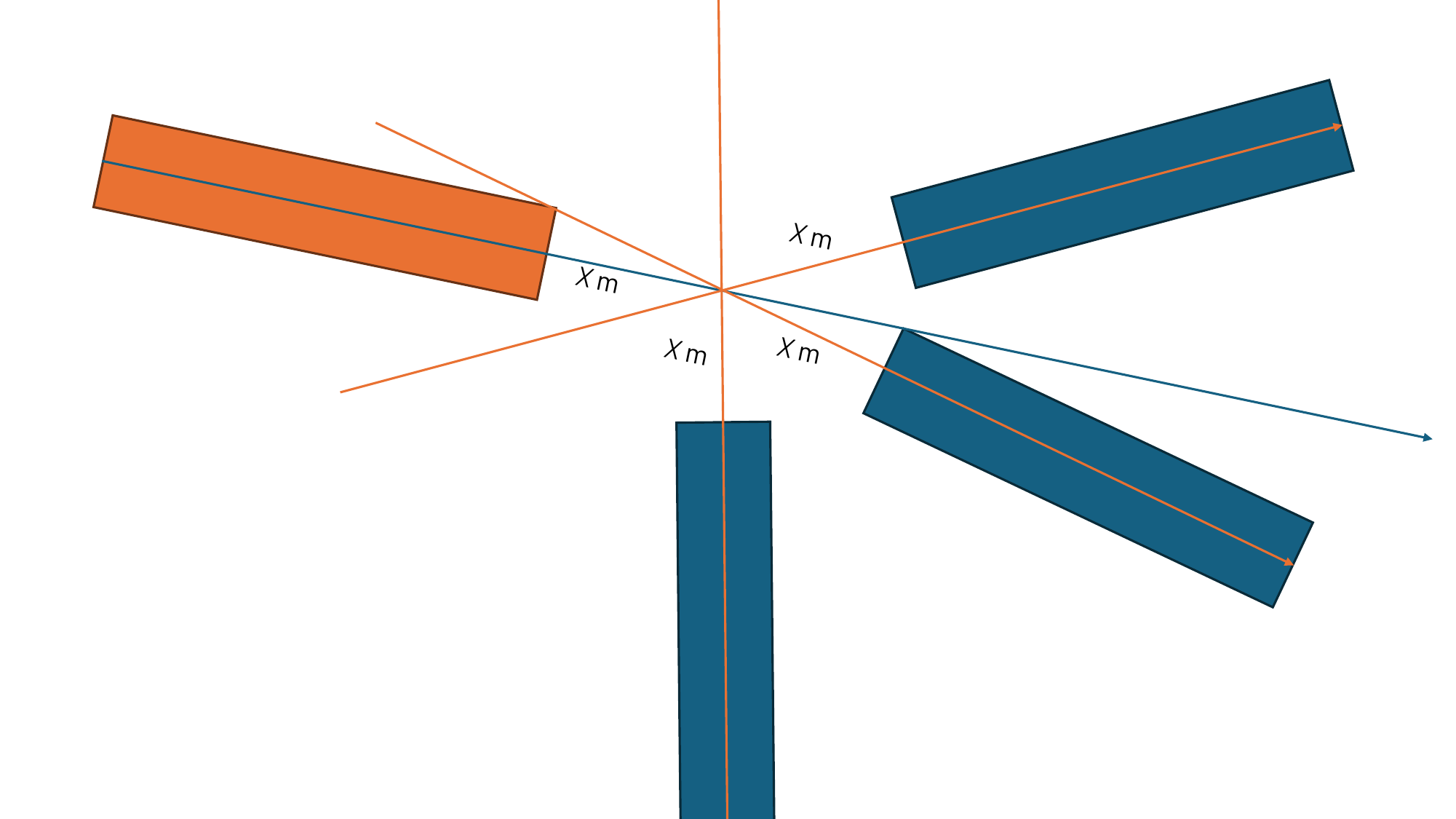

X m

X m
X m
X m